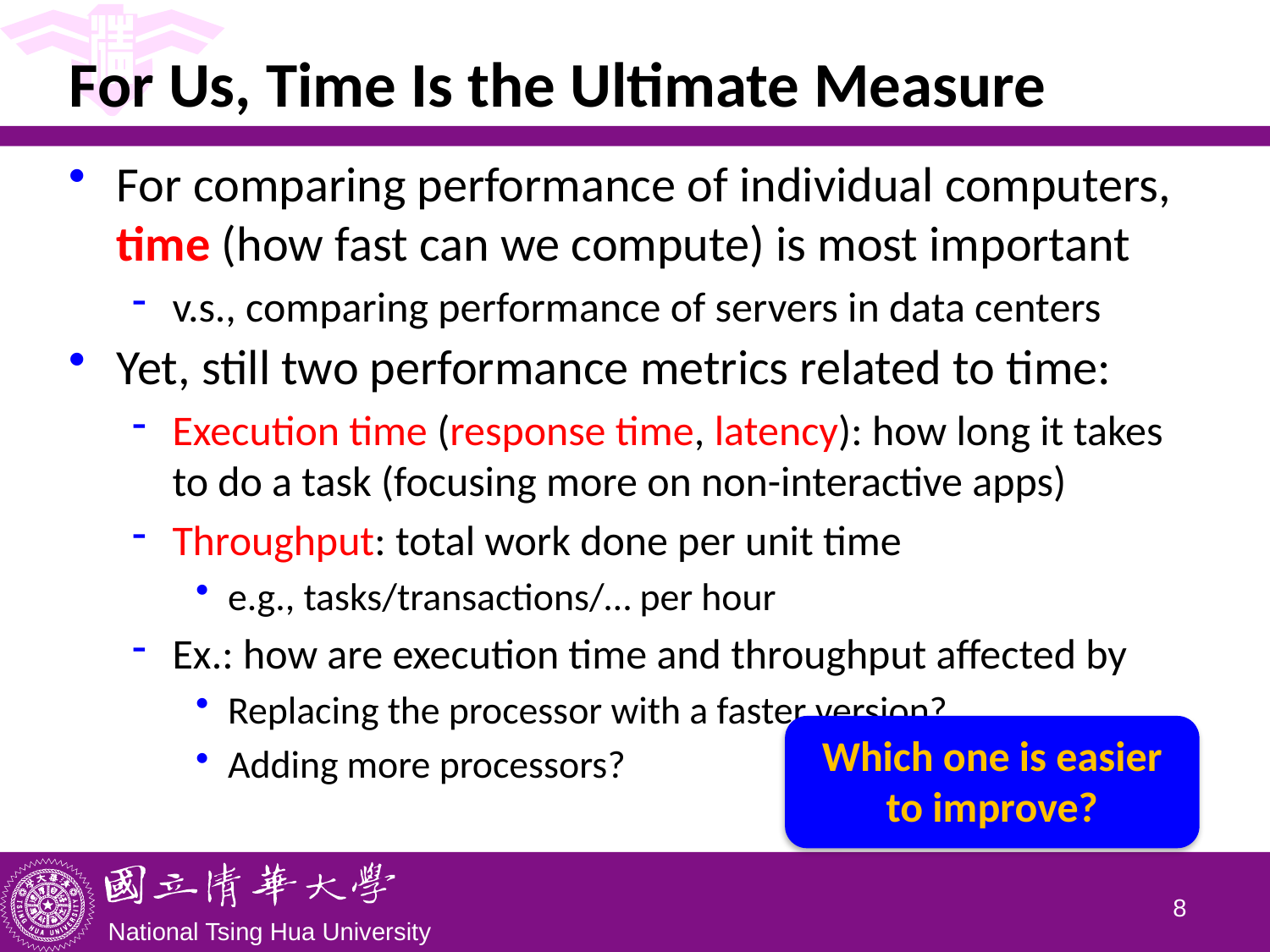

# For Us, Time Is the Ultimate Measure
For comparing performance of individual computers, time (how fast can we compute) is most important
v.s., comparing performance of servers in data centers
Yet, still two performance metrics related to time:
Execution time (response time, latency): how long it takes to do a task (focusing more on non-interactive apps)
Throughput: total work done per unit time
e.g., tasks/transactions/… per hour
Ex.: how are execution time and throughput affected by
Replacing the processor with a faster version?
Adding more processors?
Which one is easier to improve?
8